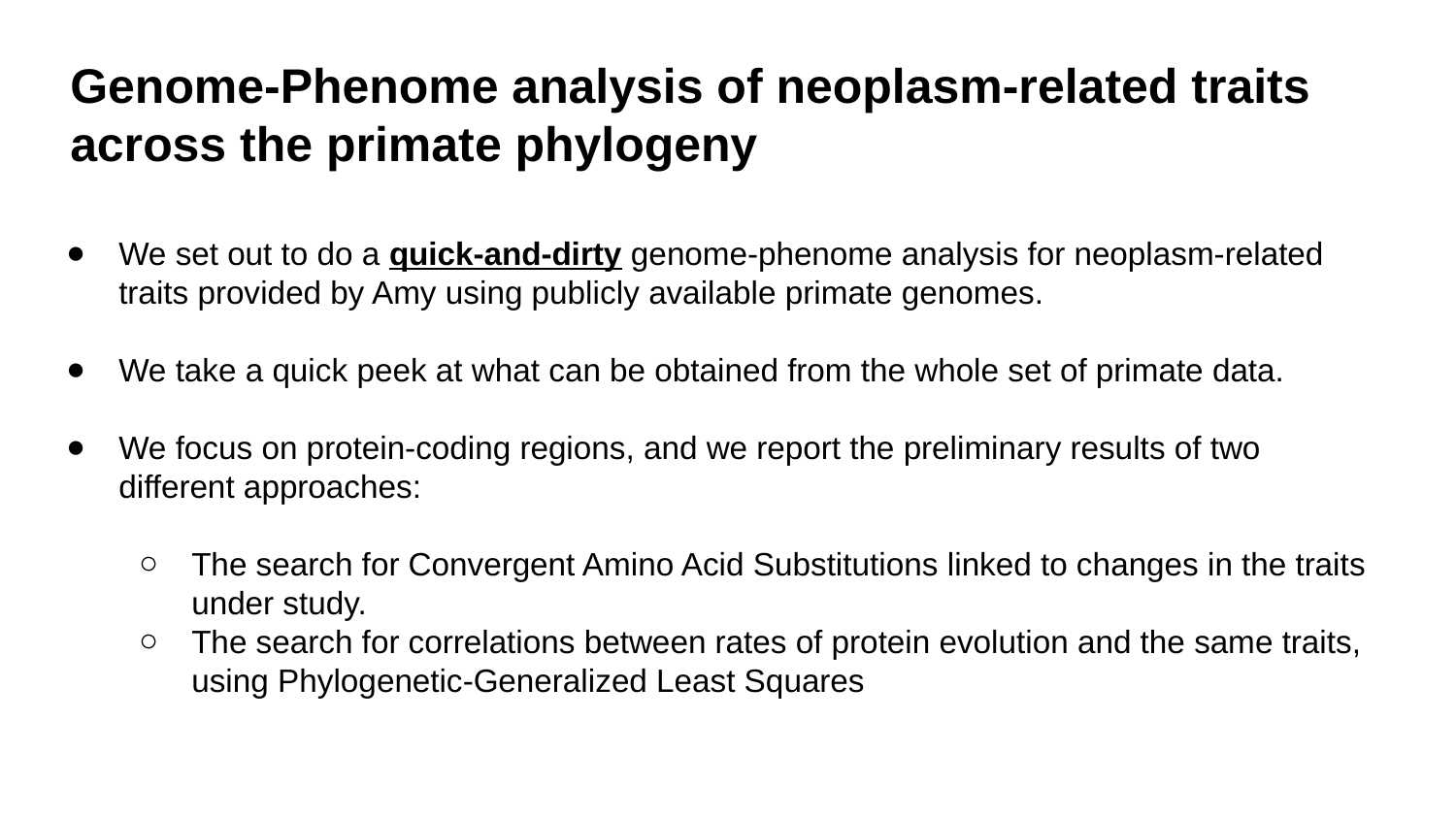

# Genome-Phenome analysis of neoplasm-related traits across the primate phylogeny
We set out to do a quick-and-dirty genome-phenome analysis for neoplasm-related traits provided by Amy using publicly available primate genomes.

We take a quick peek at what can be obtained from the whole set of primate data.

We focus on protein-coding regions, and we report the preliminary results of two different approaches:

The search for Convergent Amino Acid Substitutions linked to changes in the traits under study.
The search for correlations between rates of protein evolution and the same traits, using Phylogenetic-Generalized Least Squares